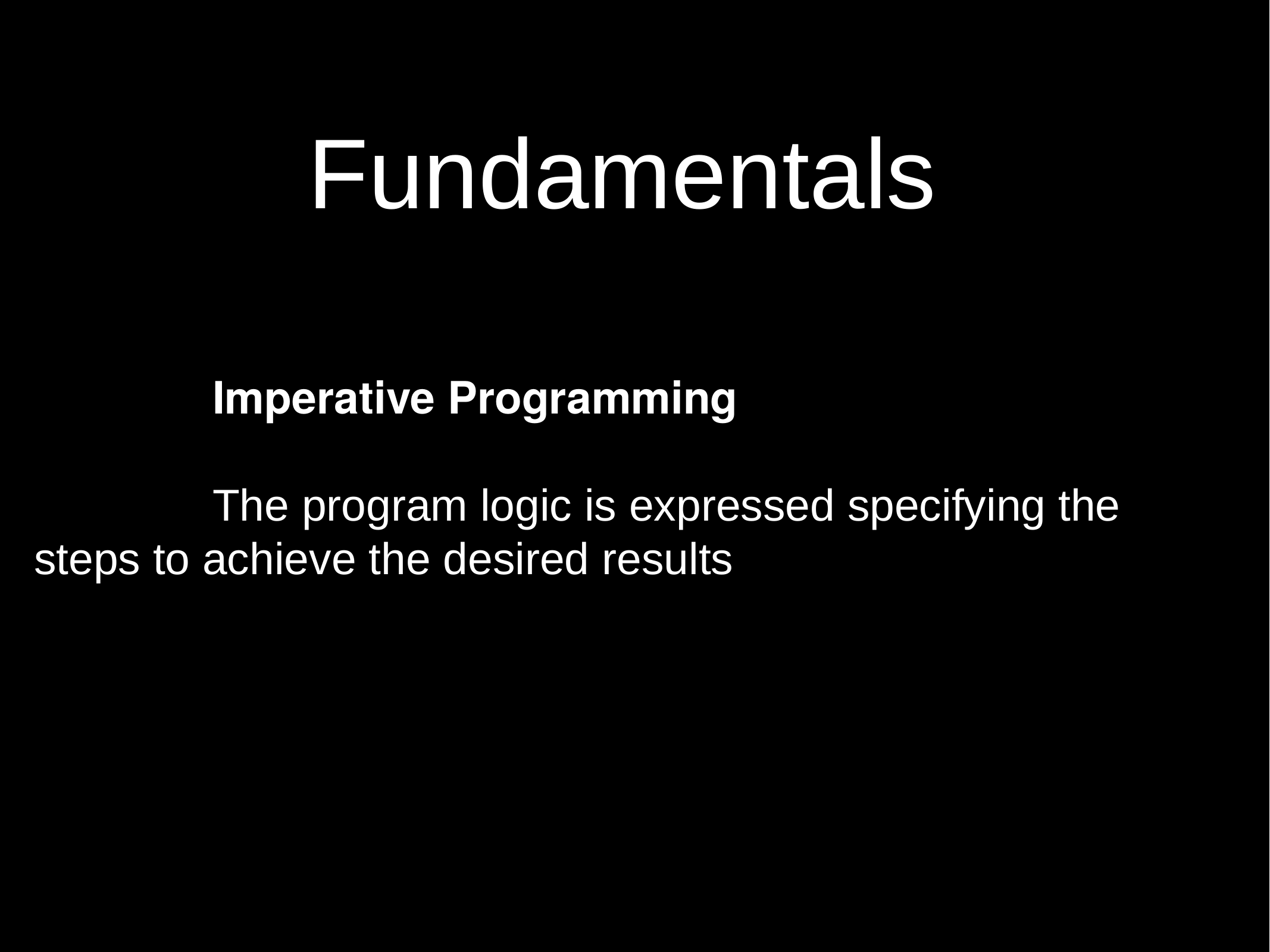

# Fundamentals
Imperative Programming

The program logic is expressed specifying the steps to achieve the desired results